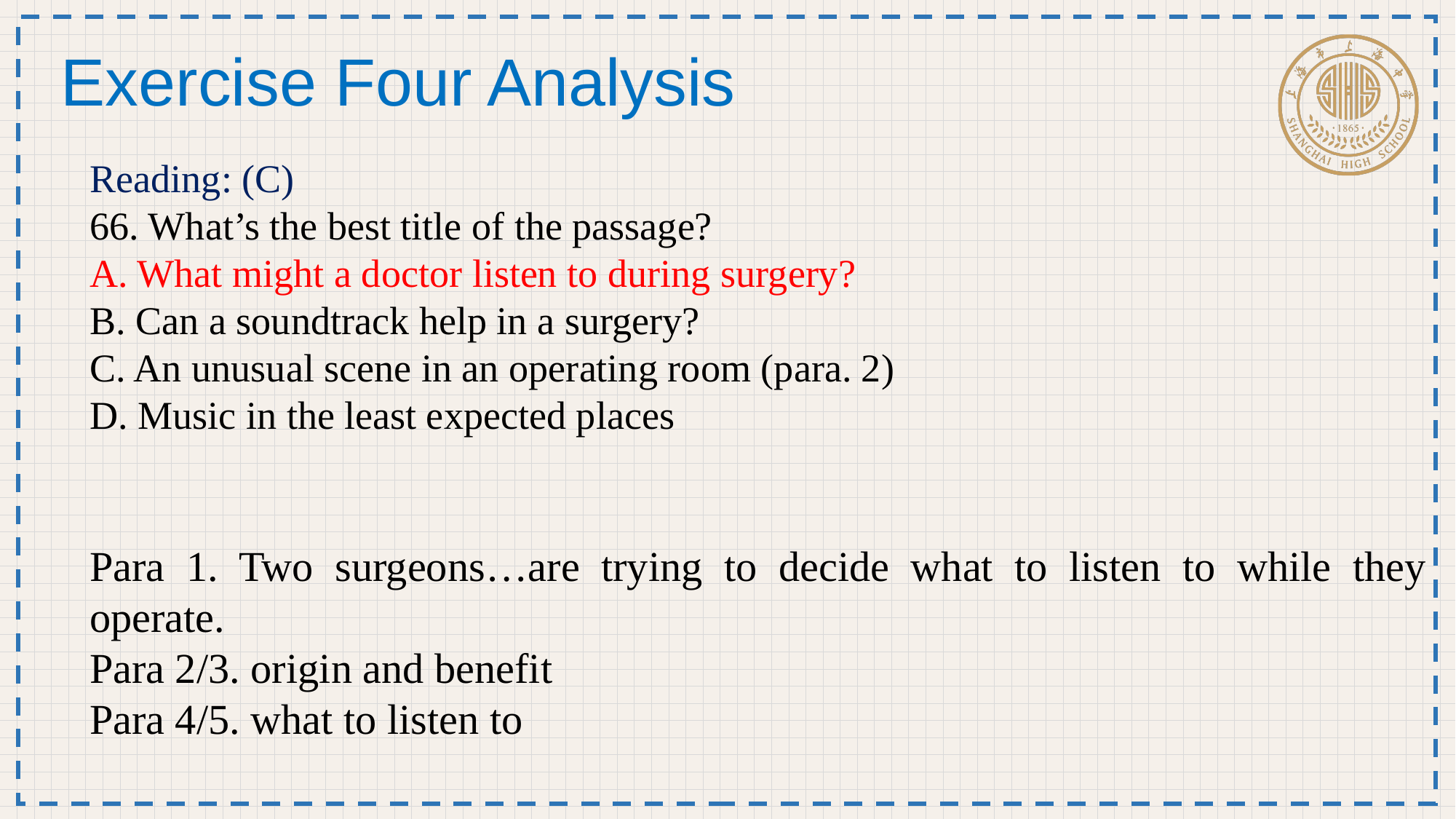

Exercise Four Analysis
Reading: (C)
66. What’s the best title of the passage?
A. What might a doctor listen to during surgery?
B. Can a soundtrack help in a surgery?
C. An unusual scene in an operating room (para. 2)
D. Music in the least expected places

Para 1. Two surgeons…are trying to decide what to listen to while they operate.
Para 2/3. origin and benefit
Para 4/5. what to listen to